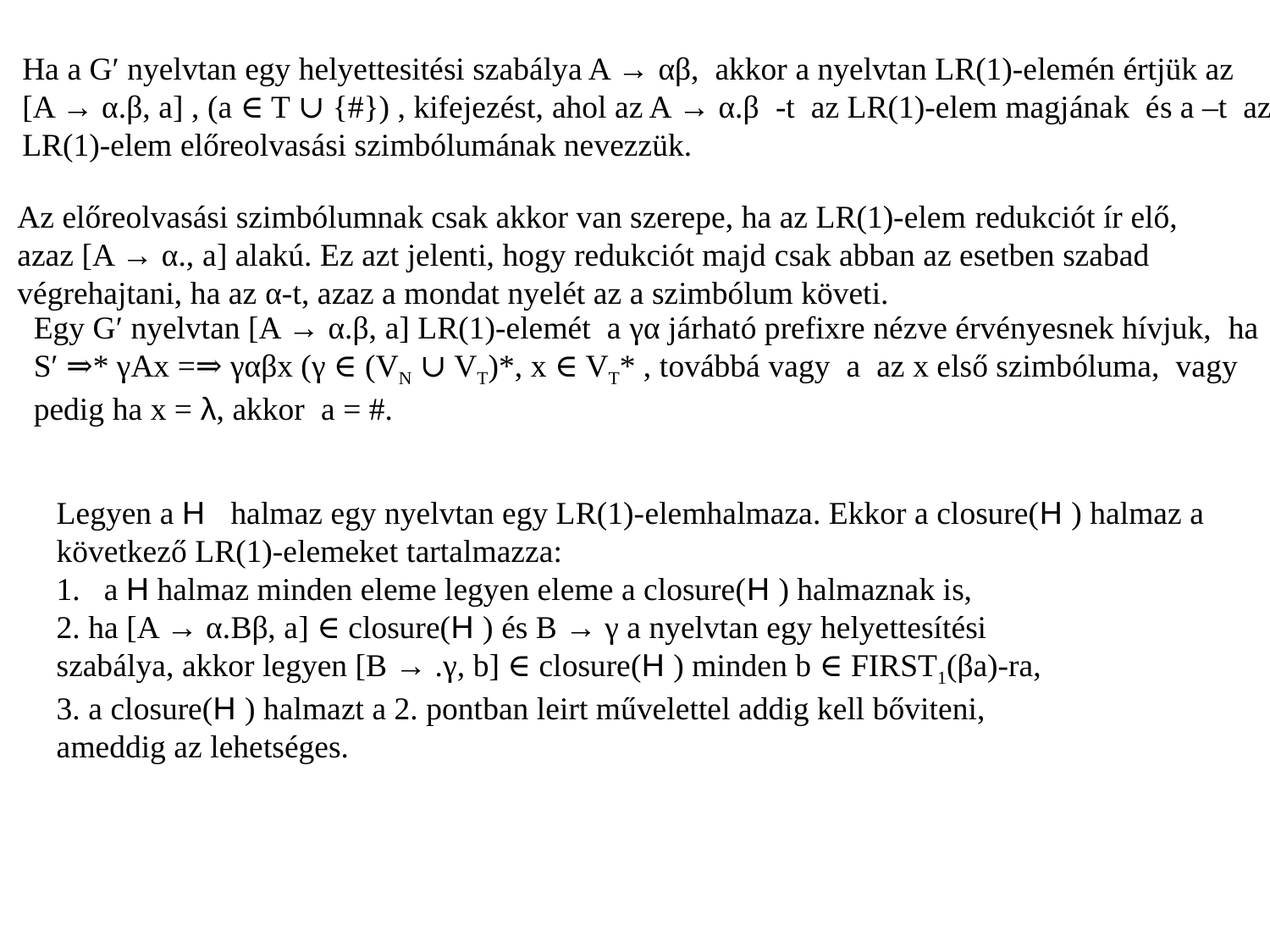

Ha a G′ nyelvtan egy helyettesitési szabálya A → αβ,  akkor a nyelvtan LR(1)-elemén értjük az
[A → α.β, a] , (a ∈ T ∪ {#}) , kifejezést, ahol az A → α.β  -t  az LR(1)-elem magjának  és a –t  az
LR(1)-elem előreolvasási szimbólumának nevezzük.
Az előreolvasási szimbólumnak csak akkor van szerepe, ha az LR(1)-elem redukciót ír elő, azaz [A → α., a] alakú. Ez azt jelenti, hogy redukciót majd csak abban az esetben szabad végrehajtani, ha az α-t, azaz a mondat nyelét az a szimbólum követi.
Egy G′ nyelvtan [A → α.β, a] LR(1)-elemét  a γα járható prefixre nézve érvényesnek hívjuk,  ha
S′ ⇒* γAx =⇒ γαβx (γ ∈ (VN ∪ VT)*, x ∈ VT* , továbbá vagy  a  az x első szimbóluma,  vagy pedig ha x = λ, akkor  a = #.
Legyen a H   halmaz egy nyelvtan egy LR(1)-elemhalmaza. Ekkor a closure(H ) halmaz a
következő LR(1)-elemeket tartalmazza:
a H halmaz minden eleme legyen eleme a closure(H ) halmaznak is,
2. ha [A → α.Bβ, a] ∈ closure(H ) és B → γ a nyelvtan egy helyettesítési
szabálya, akkor legyen [B → .γ, b] ∈ closure(H ) minden b ∈ FIRST1(βa)-ra,
3. a closure(H ) halmazt a 2. pontban leirt művelettel addig kell bőviteni,
ameddig az lehetséges.